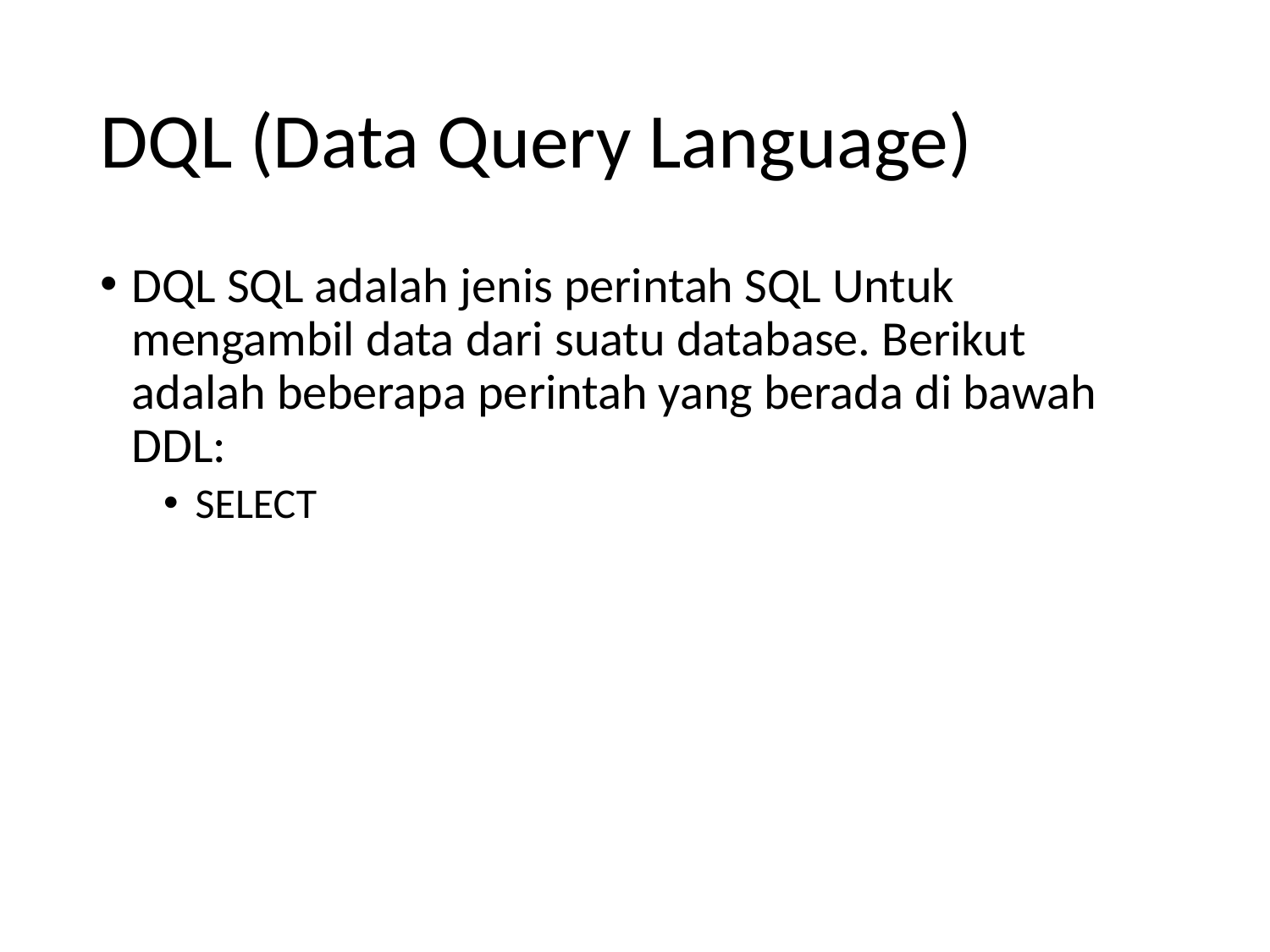

# DQL (Data Query Language)
DQL SQL adalah jenis perintah SQL Untuk mengambil data dari suatu database. Berikut adalah beberapa perintah yang berada di bawah DDL:
SELECT